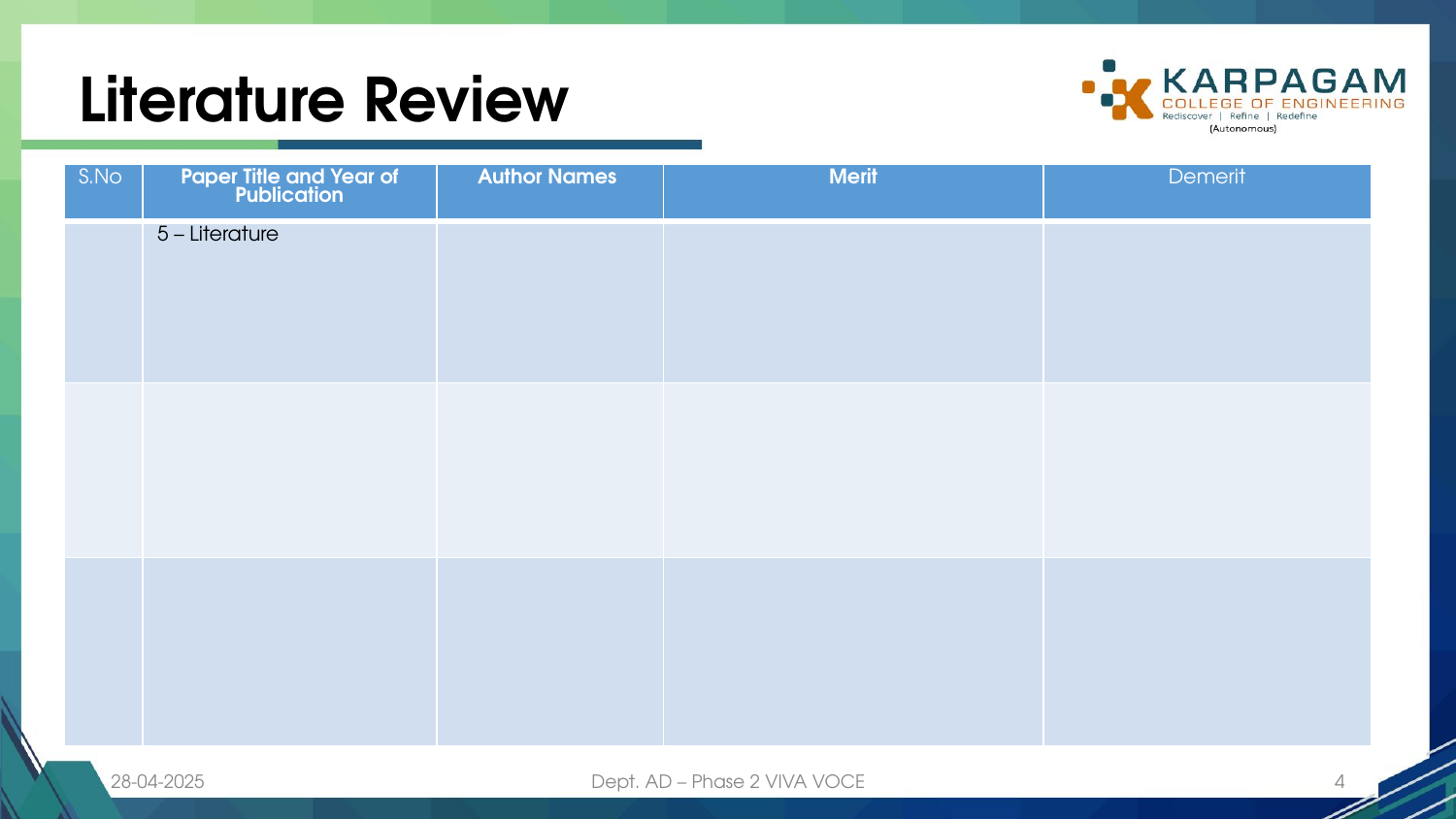

# Literature Review
| S.No | Paper Title and Year of Publication | Author Names | Merit | Demerit |
| --- | --- | --- | --- | --- |
|  | 5 – Literature |  |  |  |
|  |  |  |  |  |
|  |  |  |  |  |

28-04-2025
Dept. AD – Phase 2 VIVA VOCE
4